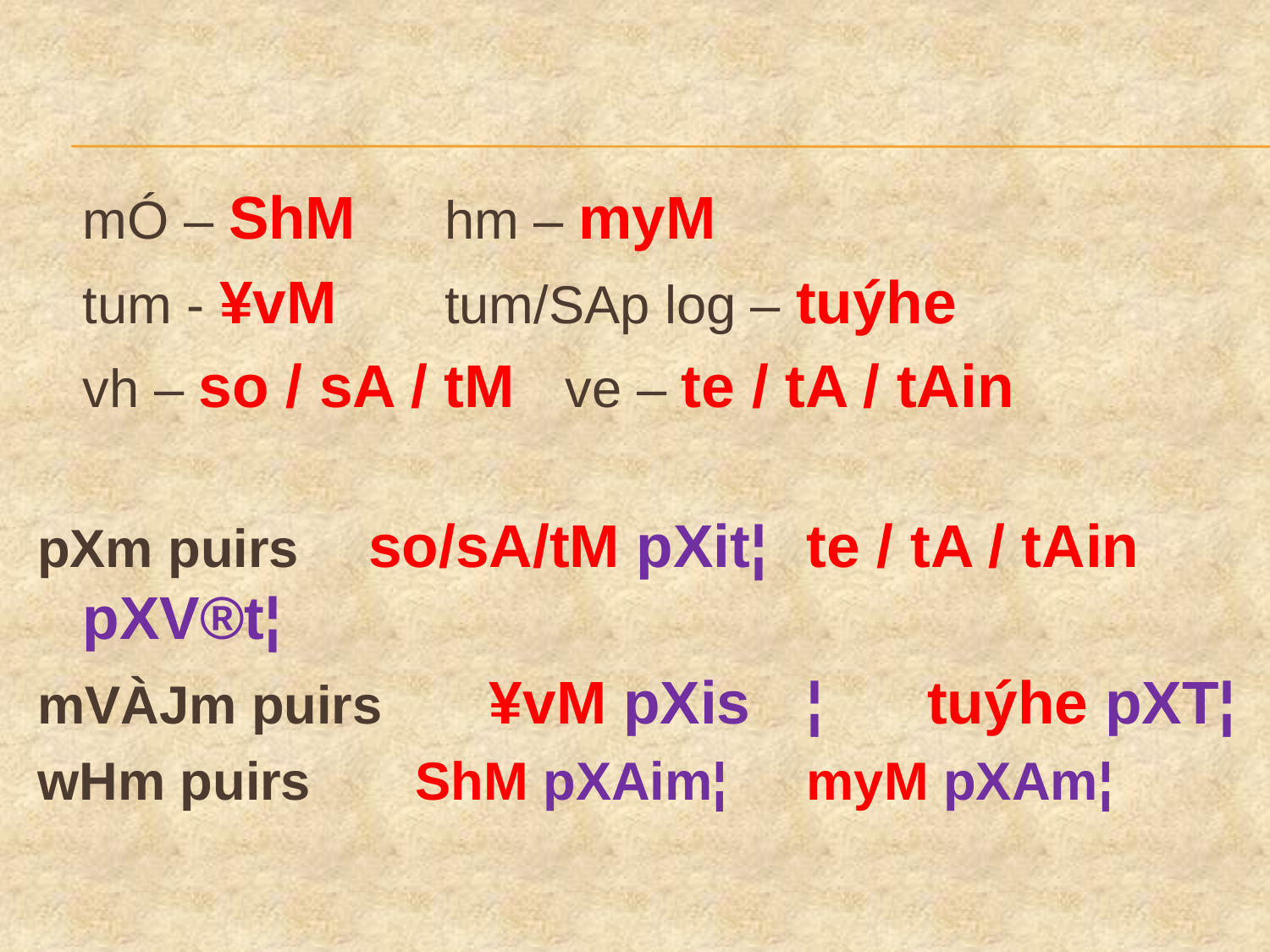

mÓ – ShM			hm – myM
			tum - ¥vM			tum/SAp log – tuýhe
			vh – so / sA / tM		ve – te / tA / tAin

pXm puirs	   so/sA/tM pXit¦		te / tA / tAin pXV®t¦
mVÀJm puirs	   ¥vM pXis	¦ 		tuýhe pXT¦
wHm puirs       ShM pXAim¦ 		myM pXAm¦